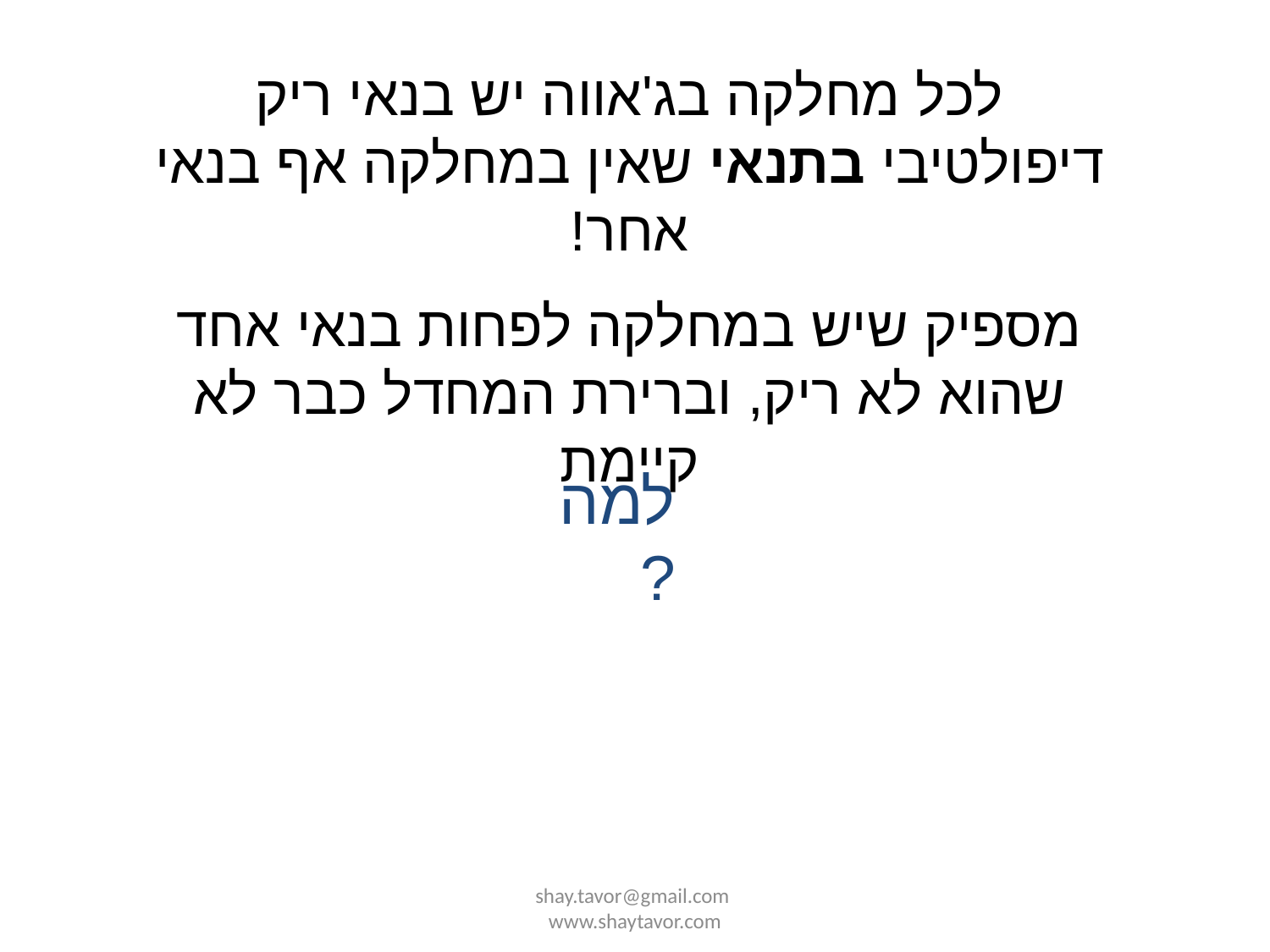

לכל מחלקה בג'אווה יש בנאי ריק דיפולטיבי בתנאי שאין במחלקה אף בנאי אחר!
מספיק שיש במחלקה לפחות בנאי אחד שהוא לא ריק, וברירת המחדל כבר לא קיימת
למה?
shay.tavor@gmail.com  www.shaytavor.com